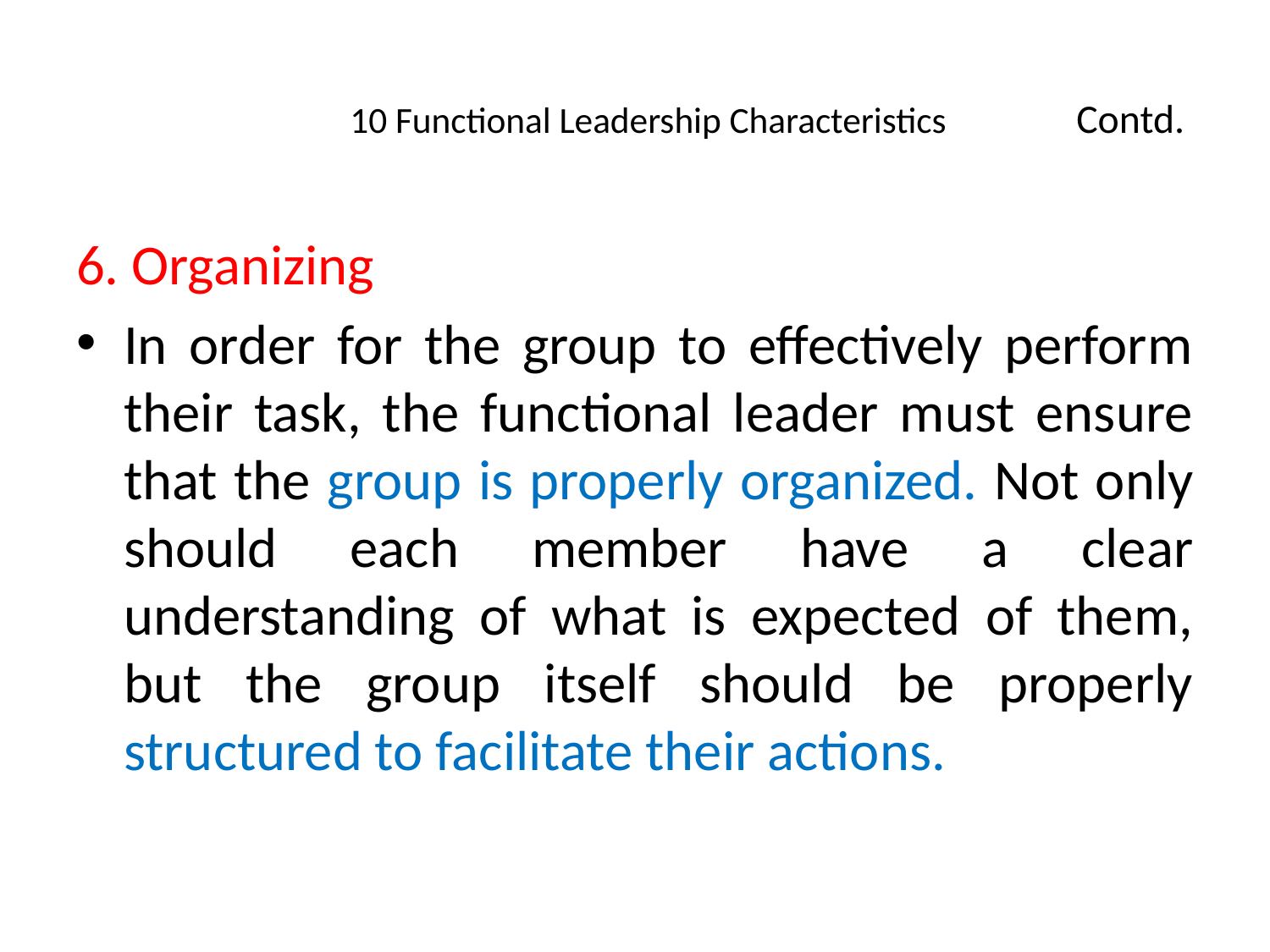

# 10 Functional Leadership Characteristics 							Contd.
6. Organizing
In order for the group to effectively perform their task, the functional leader must ensure that the group is properly organized. Not only should each member have a clear understanding of what is expected of them, but the group itself should be properly structured to facilitate their actions.